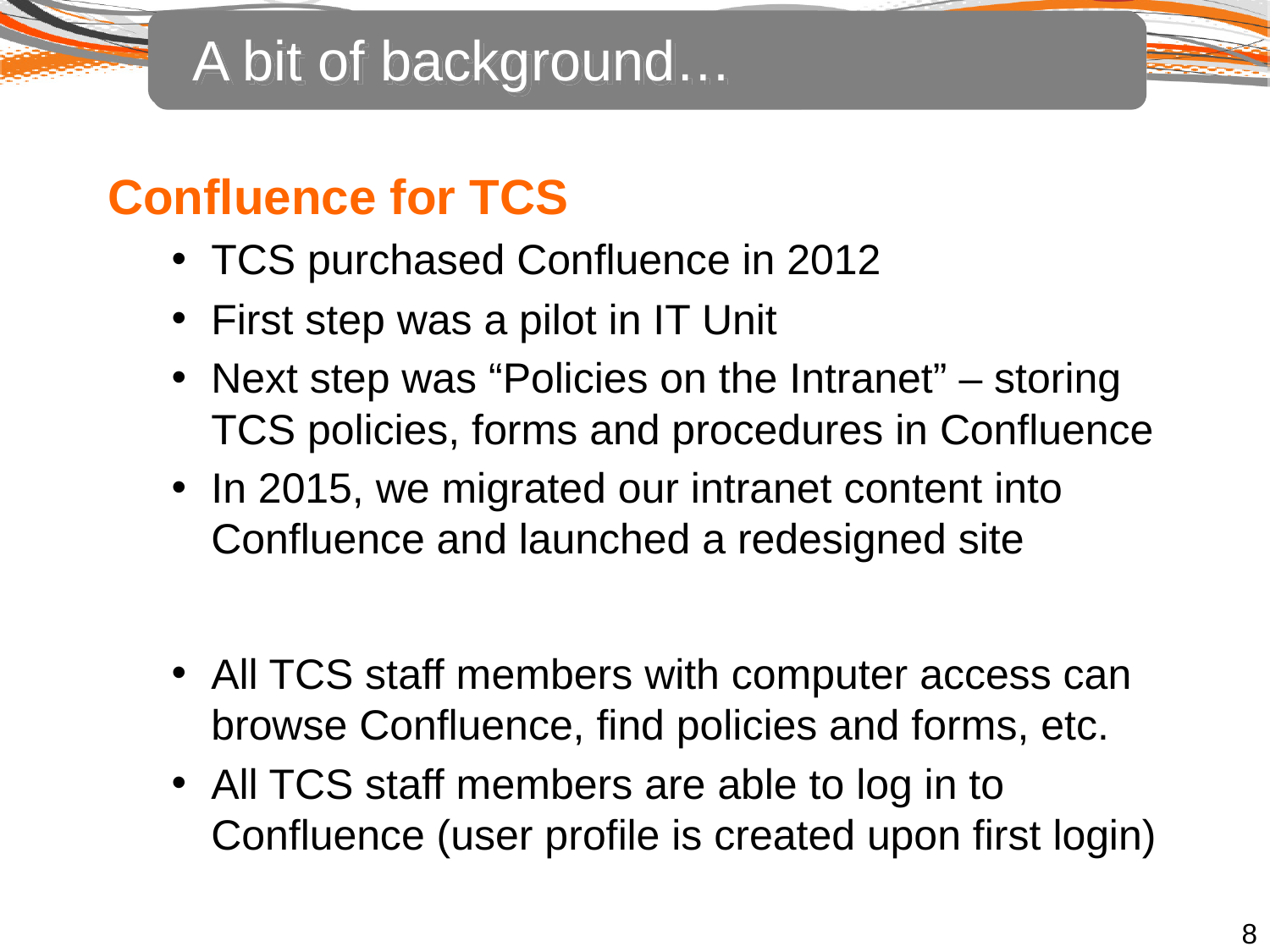

A bit of background…
Confluence for TCS
TCS purchased Confluence in 2012
First step was a pilot in IT Unit
Next step was “Policies on the Intranet” – storing TCS policies, forms and procedures in Confluence
In 2015, we migrated our intranet content into Confluence and launched a redesigned site

All TCS staff members with computer access can browse Confluence, find policies and forms, etc.
All TCS staff members are able to log in to Confluence (user profile is created upon first login)